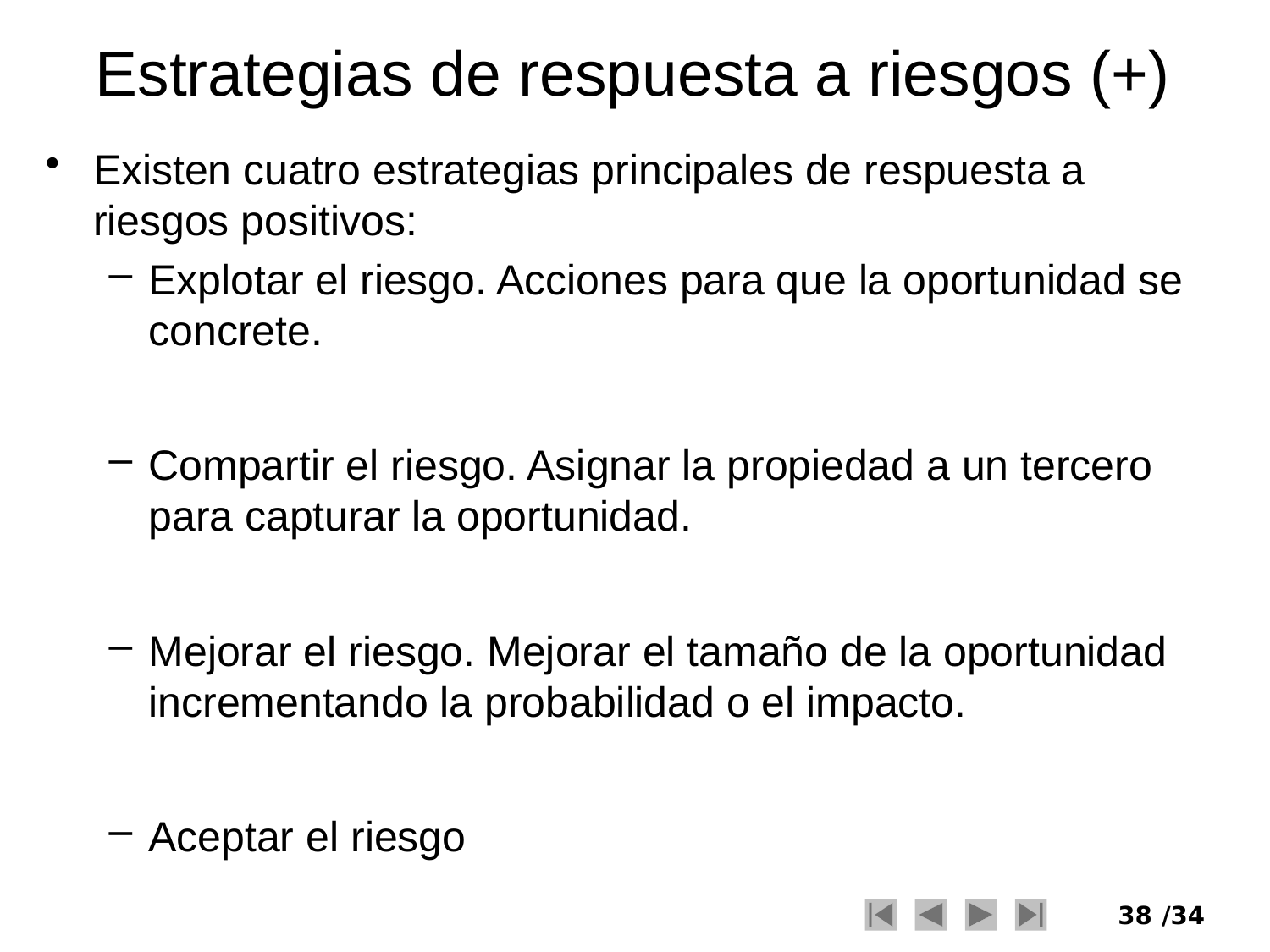

# Estrategias de respuesta a riesgos (+)
Existen cuatro estrategias principales de respuesta a riesgos positivos:
Explotar el riesgo. Acciones para que la oportunidad se concrete.

Compartir el riesgo. Asignar la propiedad a un tercero para capturar la oportunidad.

Mejorar el riesgo. Mejorar el tamaño de la oportunidad incrementando la probabilidad o el impacto.

Aceptar el riesgo